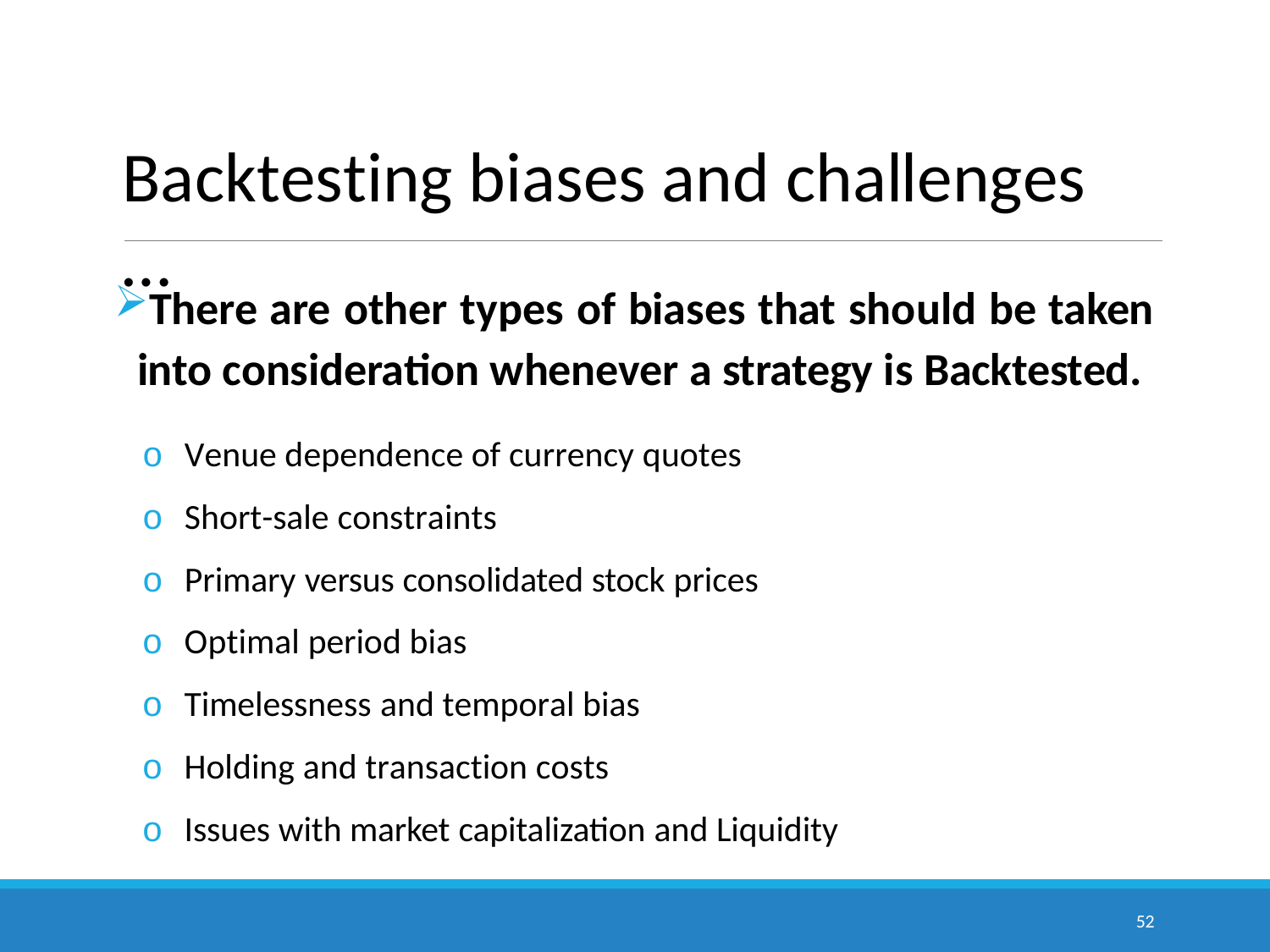

# Backtesting biases and challenges …
There are other types of biases that should be taken  into consideration whenever a strategy is Backtested.
o Venue dependence of currency quotes
o Short-sale constraints
o Primary versus consolidated stock prices
o Optimal period bias
o Timelessness and temporal bias
o Holding and transaction costs
o Issues with market capitalization and Liquidity
52